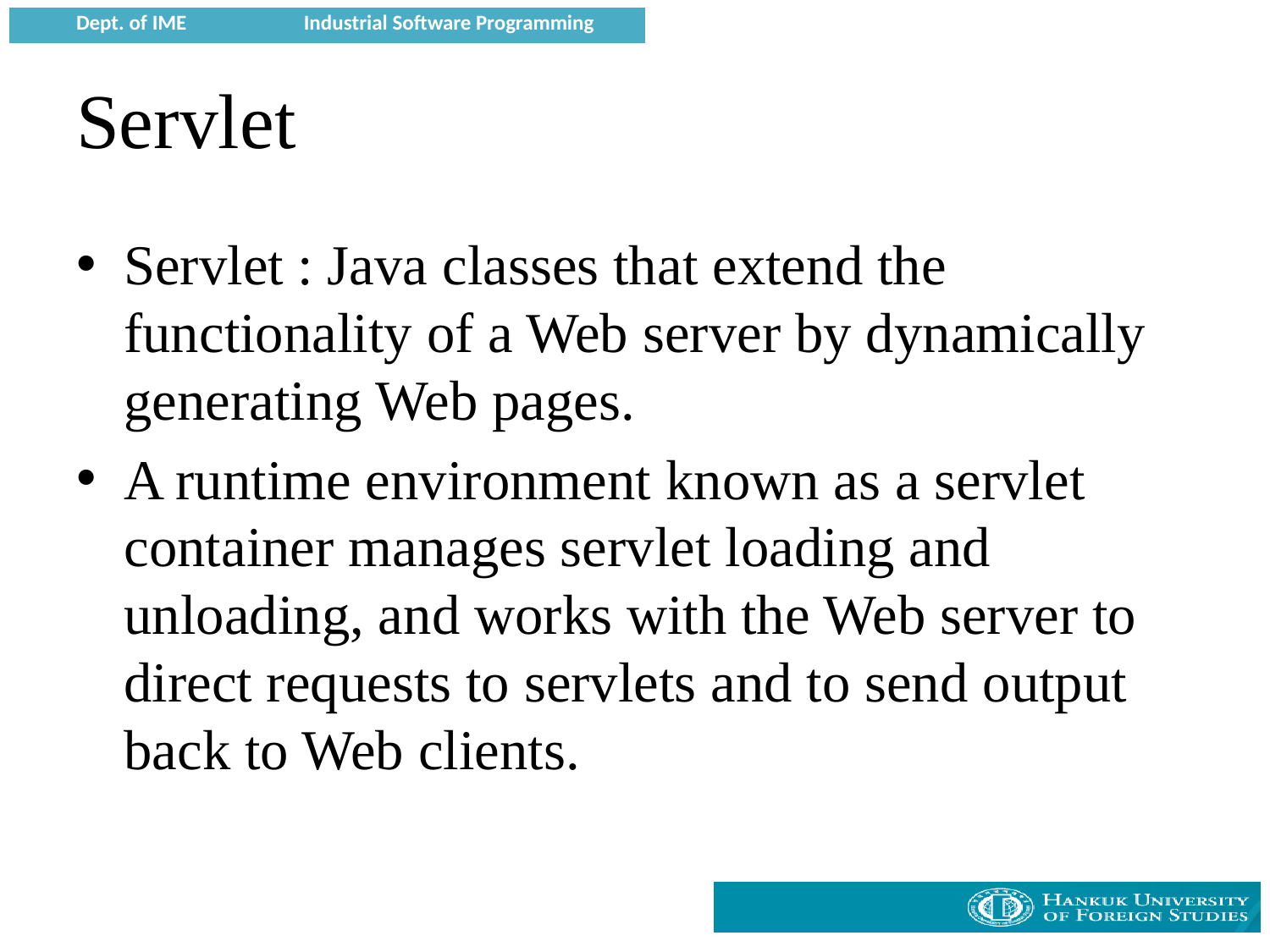

# Servlet
Servlet : Java classes that extend the functionality of a Web server by dynamically generating Web pages.
A runtime environment known as a servlet container manages servlet loading and unloading, and works with the Web server to direct requests to servlets and to send output back to Web clients.